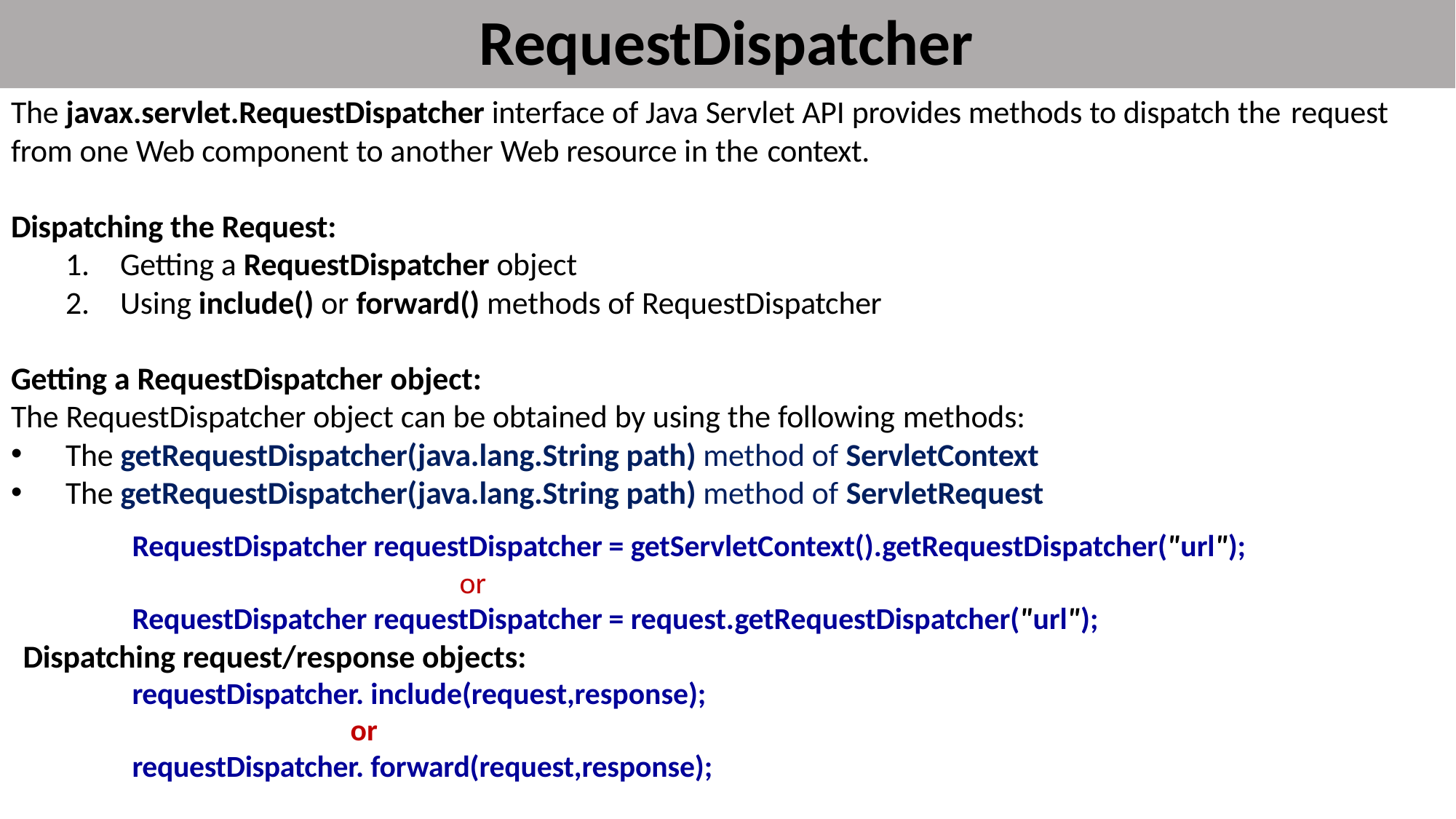

# RequestDispatcher
The javax.servlet.RequestDispatcher interface of Java Servlet API provides methods to dispatch the request
from one Web component to another Web resource in the context.

Dispatching the Request:
Getting a RequestDispatcher object
Using include() or forward() methods of RequestDispatcher

Getting a RequestDispatcher object:
The RequestDispatcher object can be obtained by using the following methods:
The getRequestDispatcher(java.lang.String path) method of ServletContext
The getRequestDispatcher(java.lang.String path) method of ServletRequest
RequestDispatcher requestDispatcher = getServletContext().getRequestDispatcher("url");
or
RequestDispatcher requestDispatcher = request.getRequestDispatcher("url");
Dispatching request/response objects:
requestDispatcher. include(request,response);
or
requestDispatcher. forward(request,response);